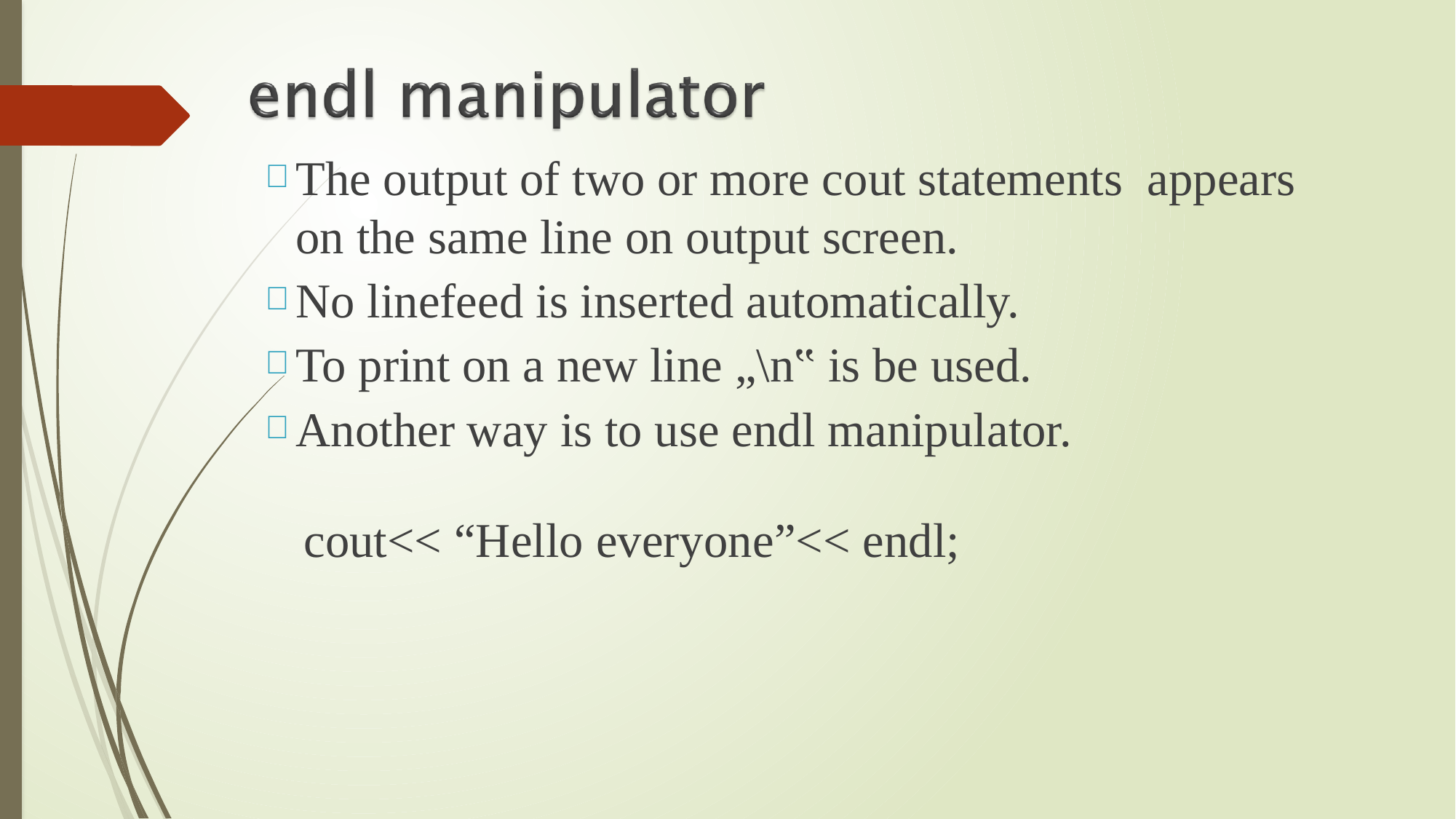

The output of two or more cout statements  appears on the same line on output screen.
No linefeed is inserted automatically.
To print on a new line „\n‟ is be used.
Another way is to use endl manipulator.
cout<< “Hello everyone”<< endl;